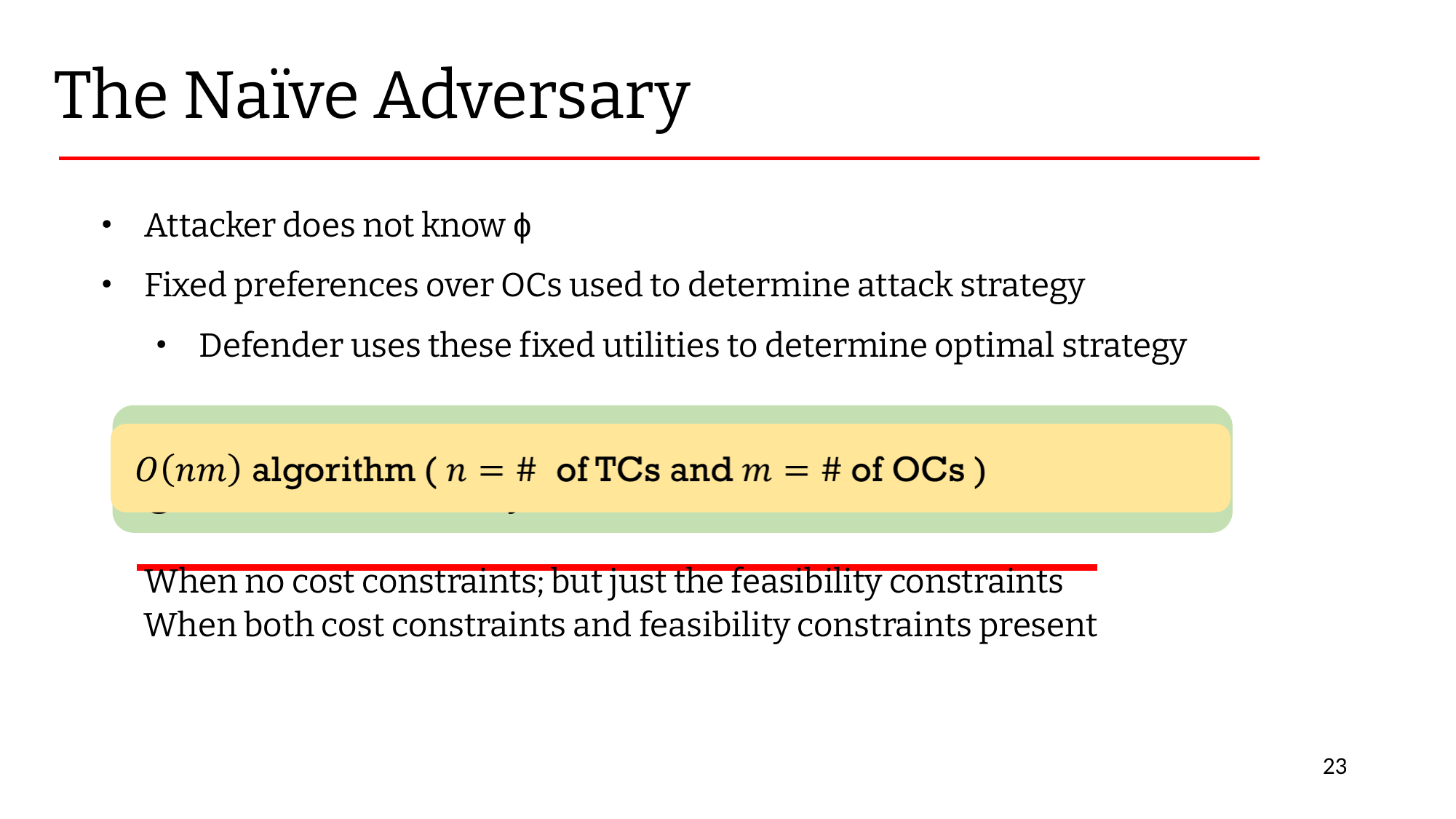

The Naïve Adversary
Attacker does not know ɸ
Fixed preferences over OCs used to determine attack strategy
Defender uses these fixed utilities to determine optimal strategy
Theorem: NP-hard to compute optimal strategy for defender against naïve adversary.

When no cost constraints; but just the feasibility constraints
When both cost constraints and feasibility constraints present
23